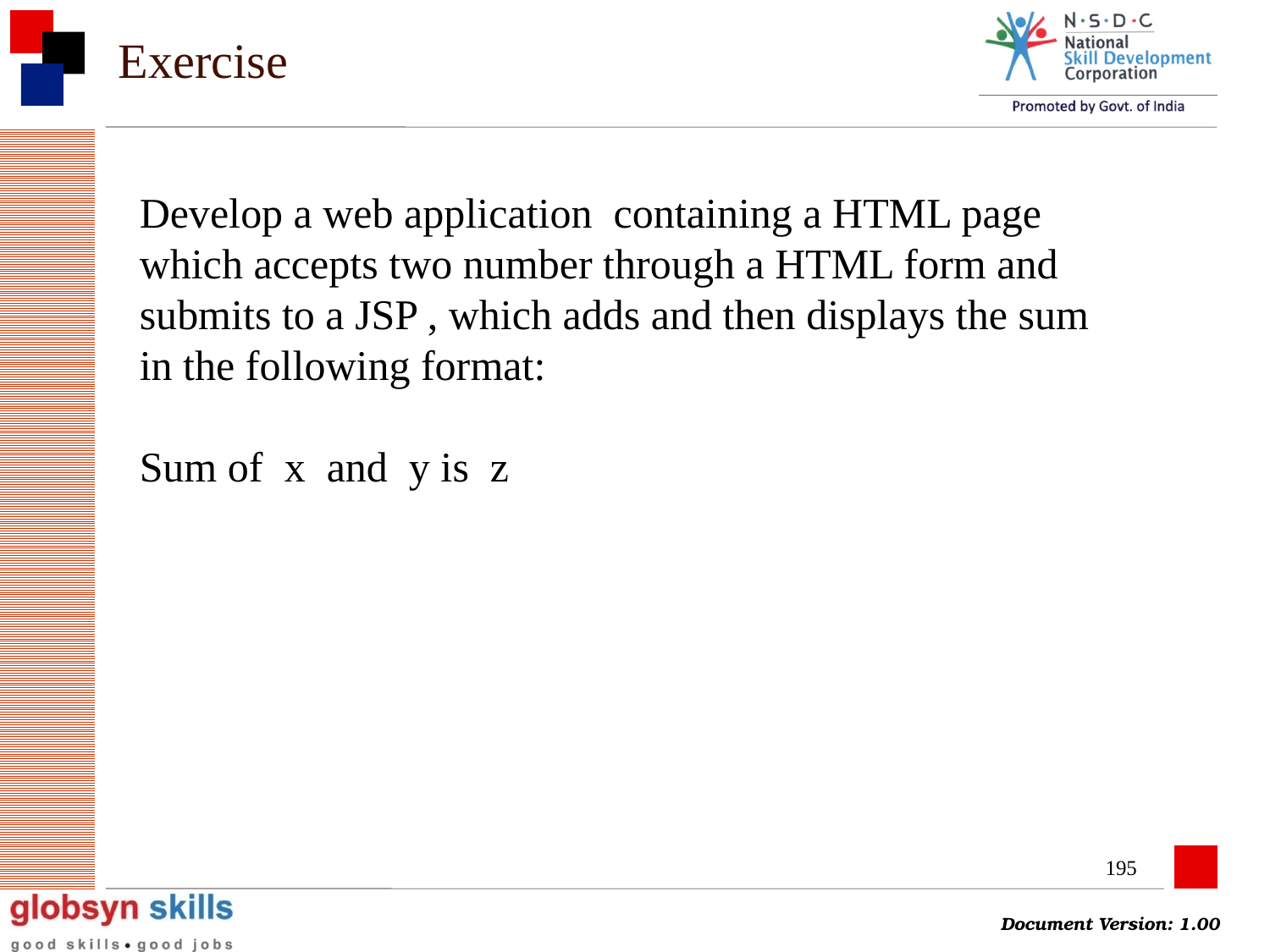

# Exercise
Develop a web application  containing a HTML page which accepts two number through a HTML form and submits to a JSP , which adds and then displays the sum in the following format:

Sum of  x  and  y is  z